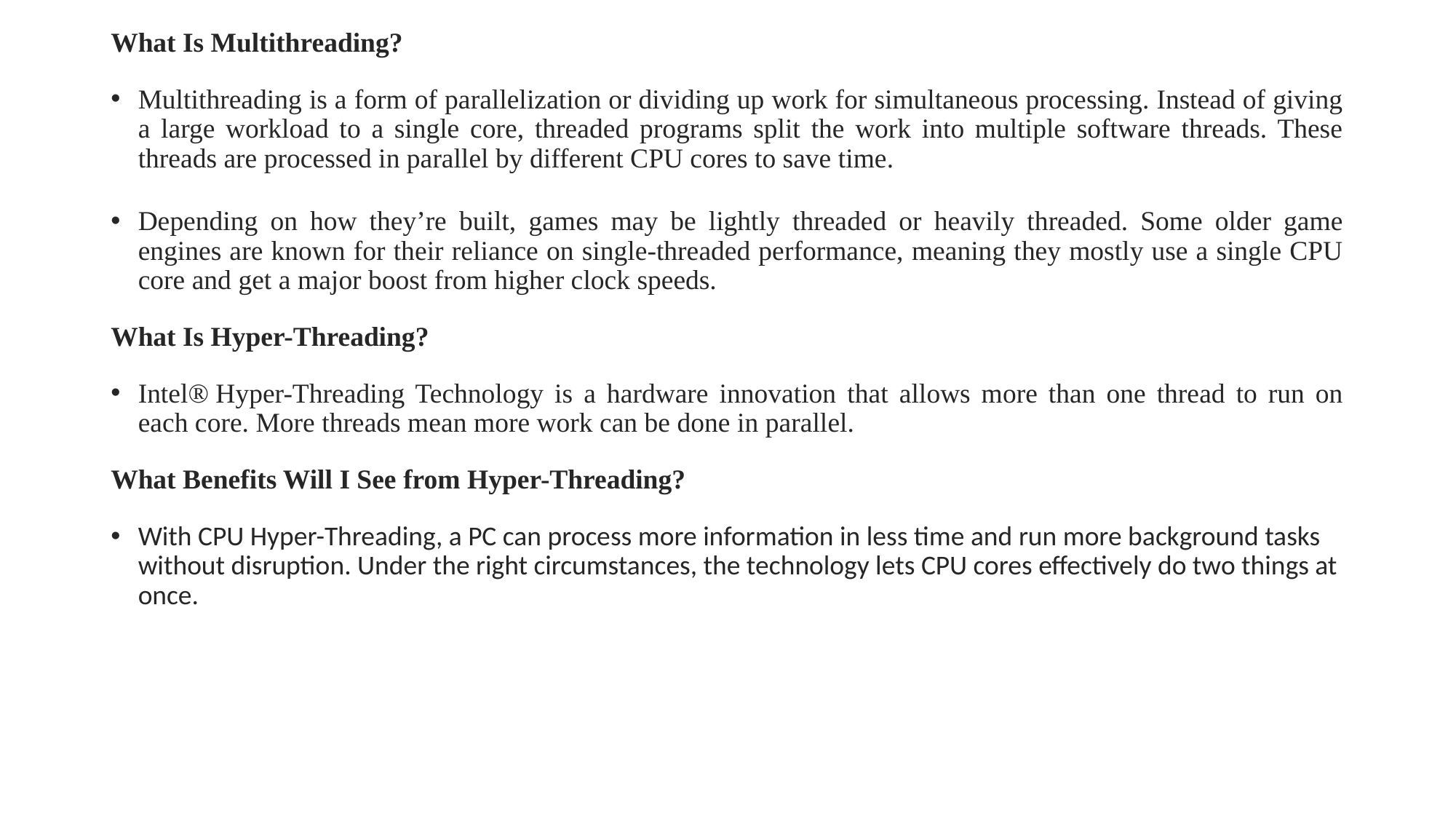

What Is Multithreading?
Multithreading is a form of parallelization or dividing up work for simultaneous processing. Instead of giving a large workload to a single core, threaded programs split the work into multiple software threads. These threads are processed in parallel by different CPU cores to save time.
Depending on how they’re built, games may be lightly threaded or heavily threaded. Some older game engines are known for their reliance on single-threaded performance, meaning they mostly use a single CPU core and get a major boost from higher clock speeds.
What Is Hyper-Threading?
Intel® Hyper-Threading Technology is a hardware innovation that allows more than one thread to run on each core. More threads mean more work can be done in parallel.
What Benefits Will I See from Hyper-Threading?
With CPU Hyper-Threading, a PC can process more information in less time and run more background tasks without disruption. Under the right circumstances, the technology lets CPU cores effectively do two things at once.